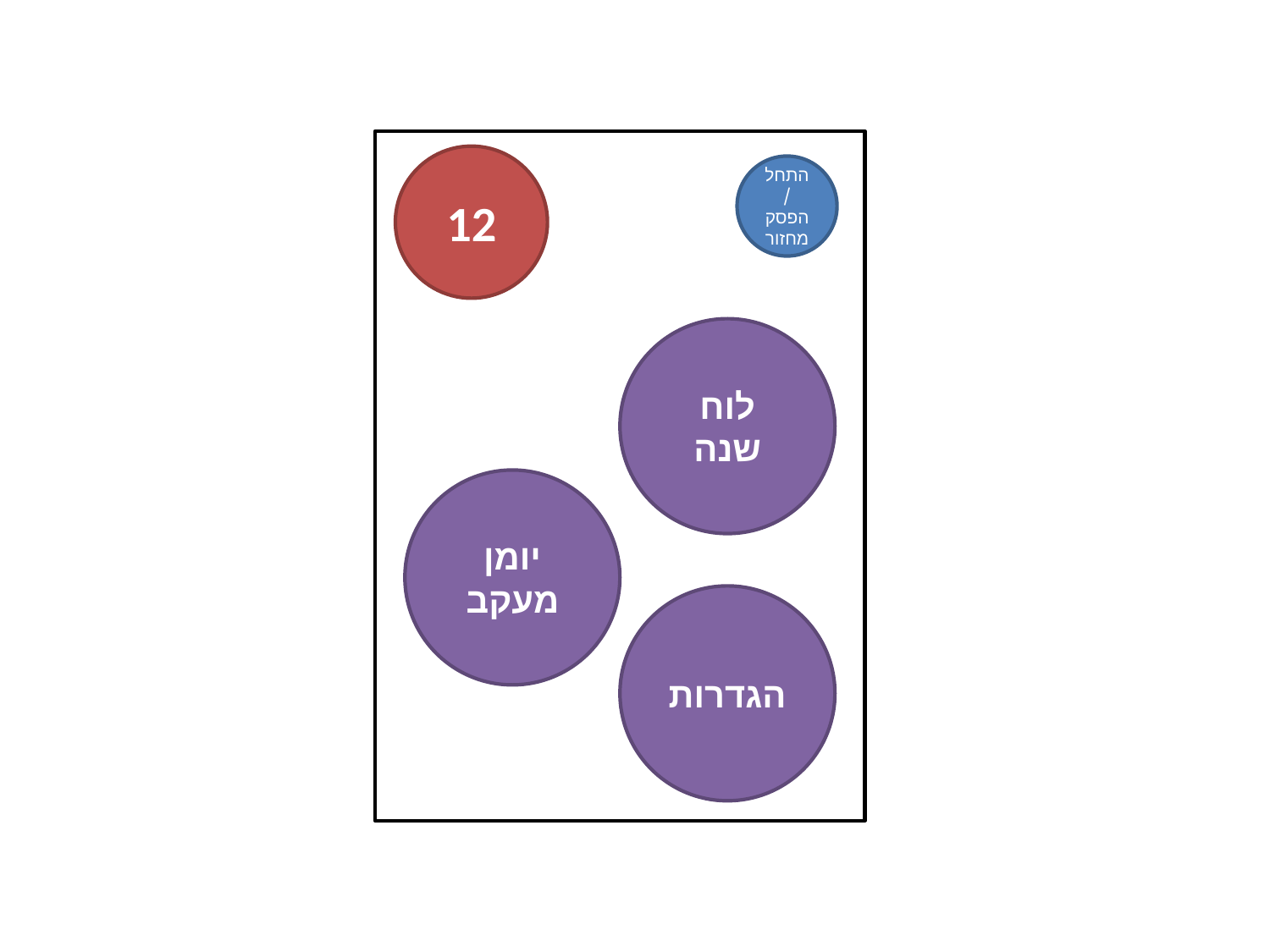

12
התחל/ הפסק מחזור
לוח שנה
יומן מעקב
הגדרות